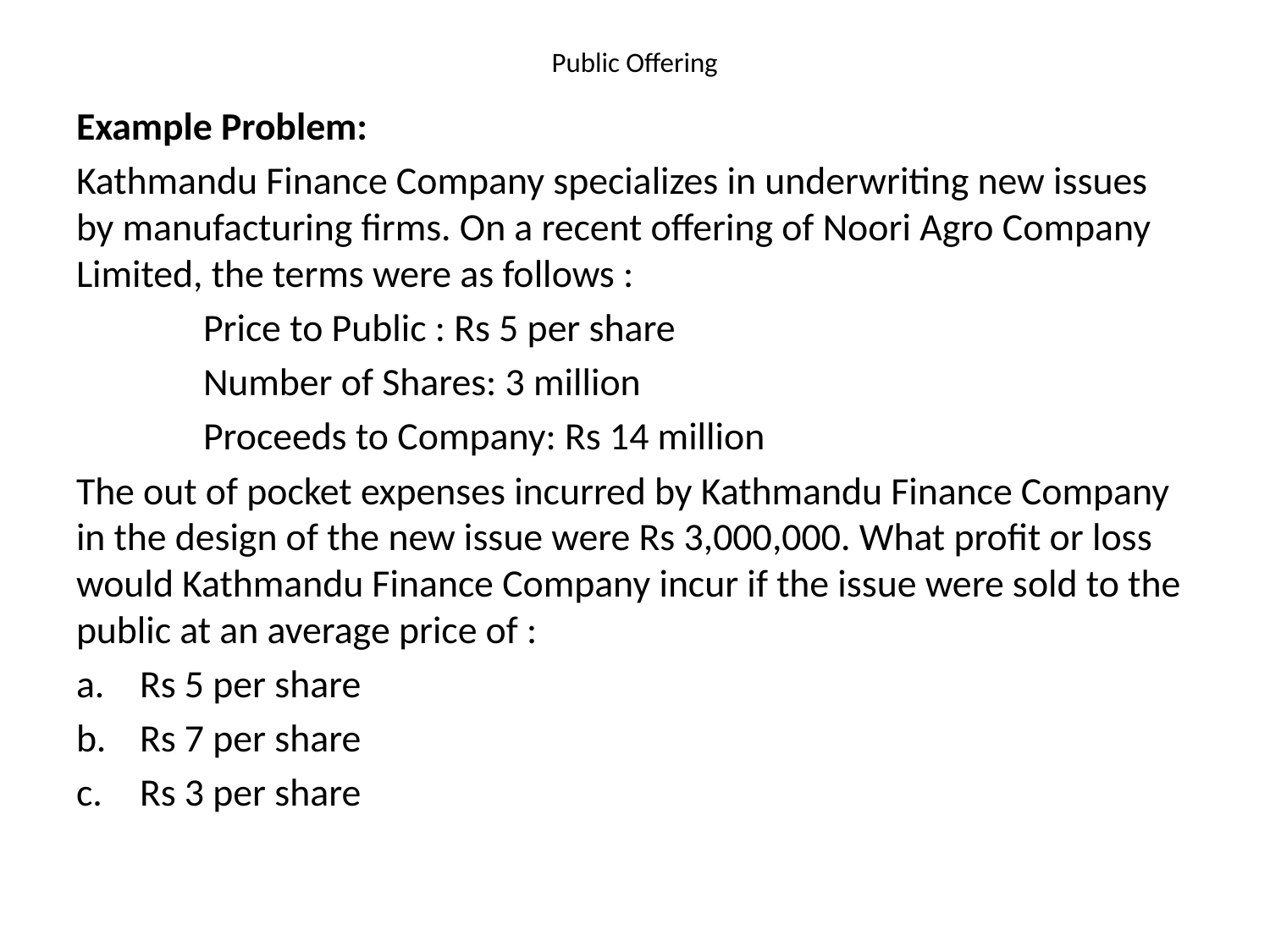

# Public Offering
Example Problem:
Kathmandu Finance Company specializes in underwriting new issues by manufacturing firms. On a recent offering of Noori Agro Company Limited, the terms were as follows :
	Price to Public : Rs 5 per share
	Number of Shares: 3 million
	Proceeds to Company: Rs 14 million
The out of pocket expenses incurred by Kathmandu Finance Company in the design of the new issue were Rs 3,000,000. What profit or loss would Kathmandu Finance Company incur if the issue were sold to the public at an average price of :
Rs 5 per share
Rs 7 per share
Rs 3 per share